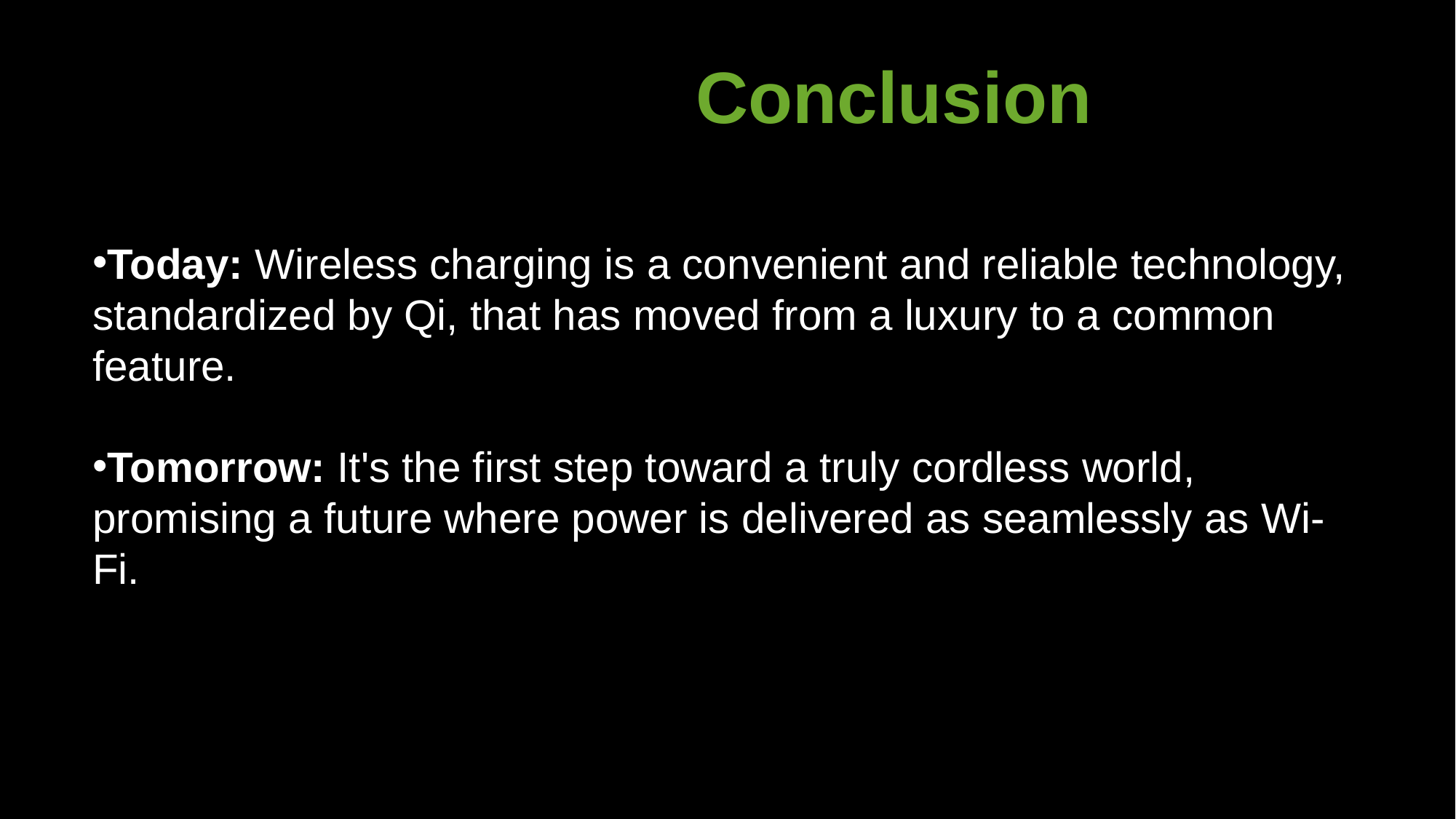

Conclusion

Today: Wireless charging is a convenient and reliable technology, standardized by Qi, that has moved from a luxury to a common feature.

Tomorrow: It's the first step toward a truly cordless world, promising a future where power is delivered as seamlessly as Wi-Fi.